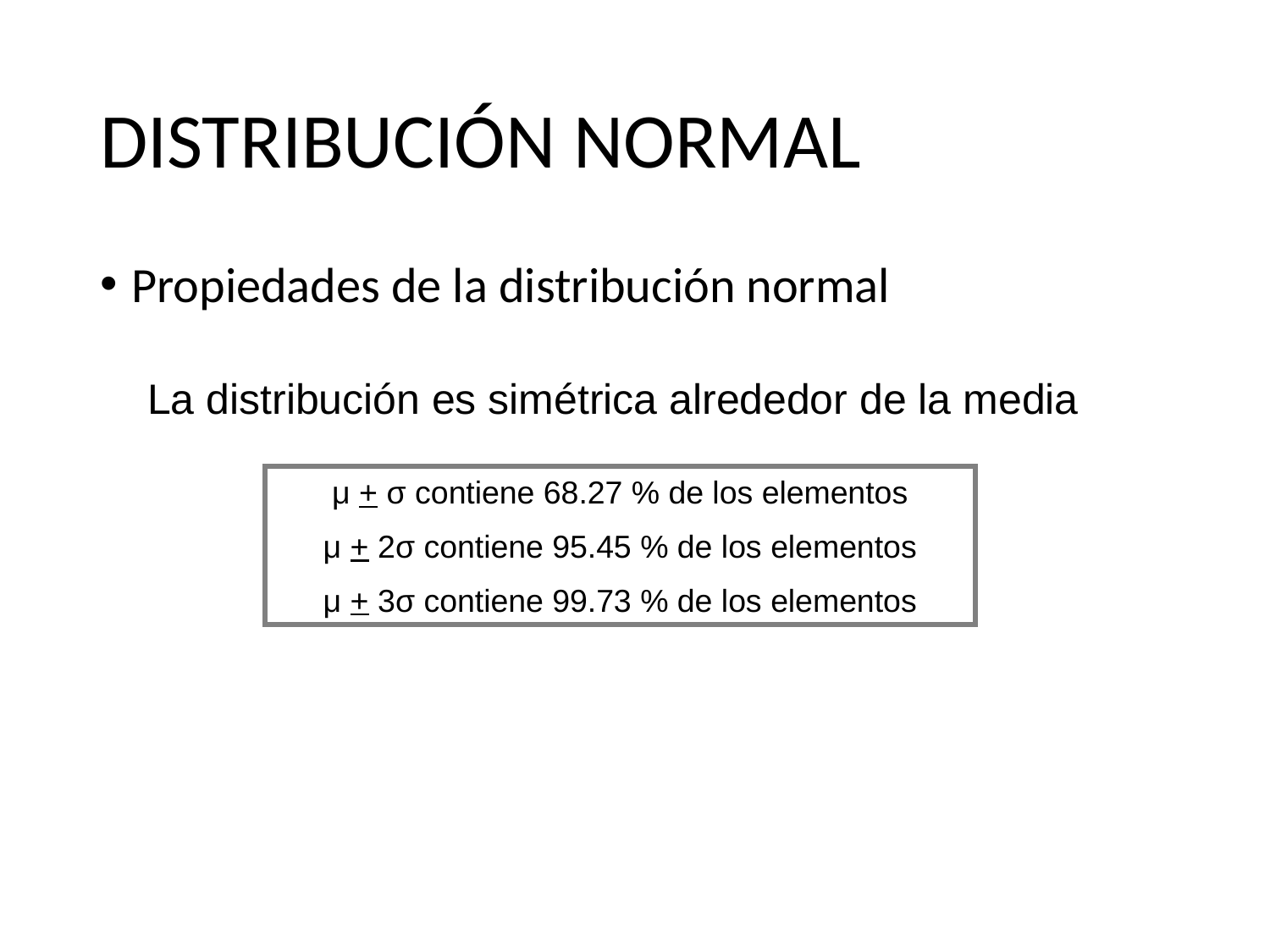

# DISTRIBUCIÓN NORMAL
Propiedades de la distribución normal
La distribución es simétrica alrededor de la media
μ + σ contiene 68.27 % de los elementos
μ + 2σ contiene 95.45 % de los elementos
μ + 3σ contiene 99.73 % de los elementos